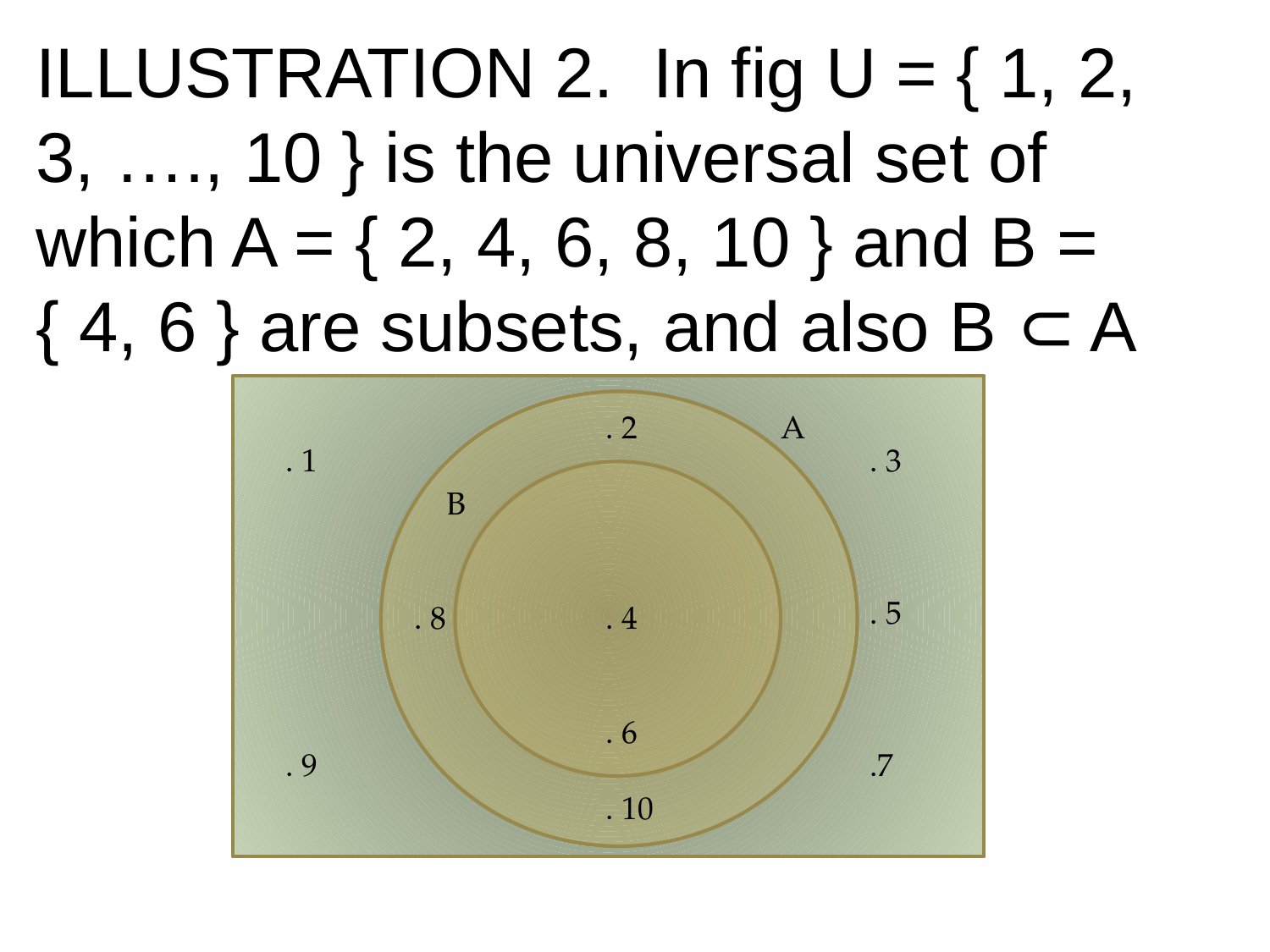

ILLUSTRATION 2.  In fig U = { 1, 2, 3, …., 10 } is the universal set of which A = { 2, 4, 6, 8, 10 } and B = { 4, 6 } are subsets, and also B ⊂ A

	        . 2	              A

    B

. 8	        . 4

	        . 6

	        . 10
. 1

. 9
. 3

. 5

.7